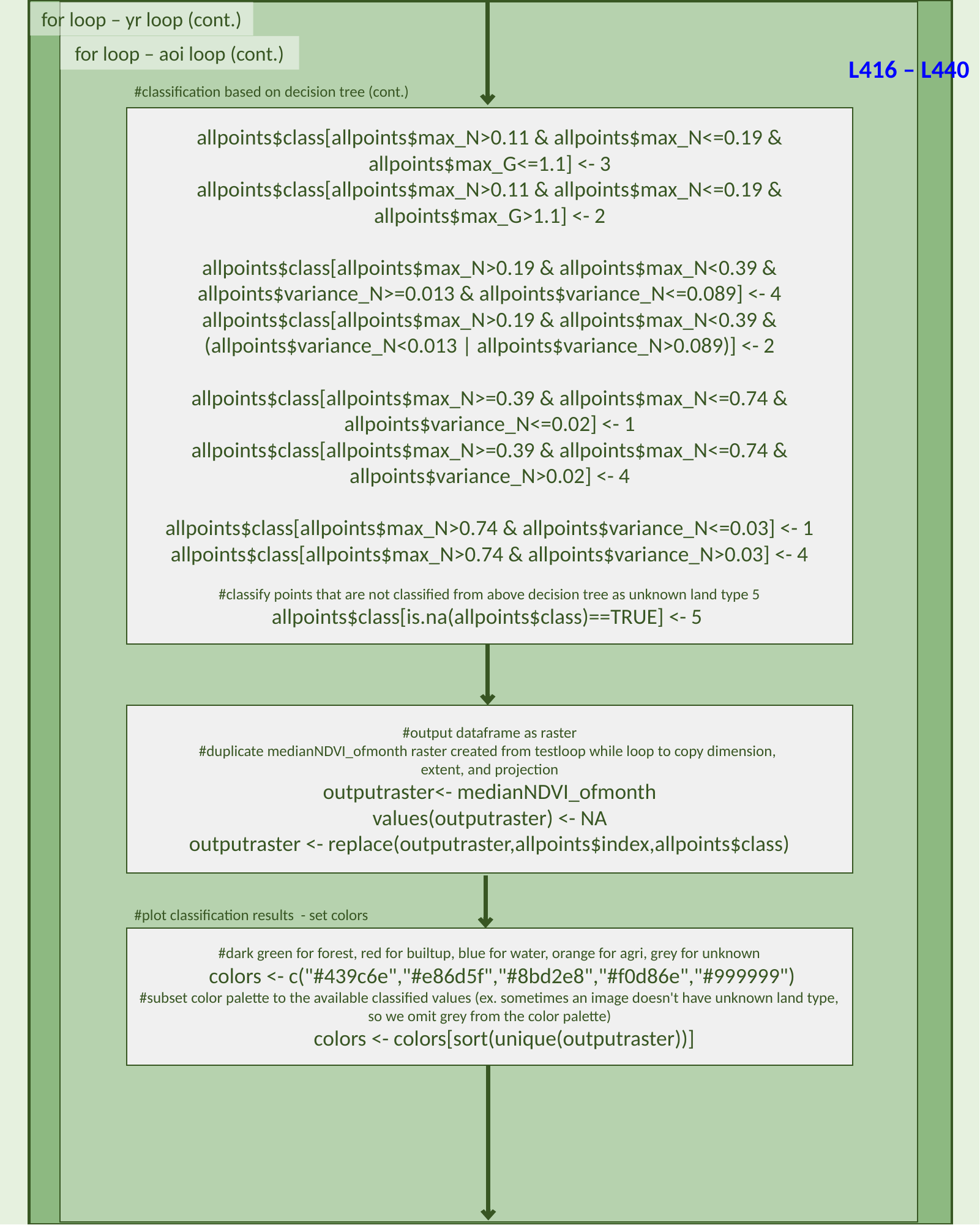

for loop – yr loop (cont.)
for loop – aoi loop (cont.)
L416 – L440
#classification based on decision tree (cont.)
allpoints$class[allpoints$max_N>0.11 & allpoints$max_N<=0.19 & allpoints$max_G<=1.1] <- 3
allpoints$class[allpoints$max_N>0.11 & allpoints$max_N<=0.19 & allpoints$max_G>1.1] <- 2

allpoints$class[allpoints$max_N>0.19 & allpoints$max_N<0.39 & allpoints$variance_N>=0.013 & allpoints$variance_N<=0.089] <- 4
allpoints$class[allpoints$max_N>0.19 & allpoints$max_N<0.39 & (allpoints$variance_N<0.013 | allpoints$variance_N>0.089)] <- 2

allpoints$class[allpoints$max_N>=0.39 & allpoints$max_N<=0.74 & allpoints$variance_N<=0.02] <- 1
allpoints$class[allpoints$max_N>=0.39 & allpoints$max_N<=0.74 & allpoints$variance_N>0.02] <- 4

allpoints$class[allpoints$max_N>0.74 & allpoints$variance_N<=0.03] <- 1
allpoints$class[allpoints$max_N>0.74 & allpoints$variance_N>0.03] <- 4

#classify points that are not classified from above decision tree as unknown land type 5
allpoints$class[is.na(allpoints$class)==TRUE] <- 5
#output dataframe as raster
#duplicate medianNDVI_ofmonth raster created from testloop while loop to copy dimension,
extent, and projection
outputraster<- medianNDVI_ofmonth
values(outputraster) <- NA
outputraster <- replace(outputraster,allpoints$index,allpoints$class)
#plot classification results  - set colors
#dark green for forest, red for builtup, blue for water, orange for agri, grey for unknown
      colors <- c("#439c6e","#e86d5f","#8bd2e8","#f0d86e","#999999")
#subset color palette to the available classified values (ex. sometimes an image doesn't have unknown land type, so we omit grey from the color palette)
      colors <- colors[sort(unique(outputraster))]